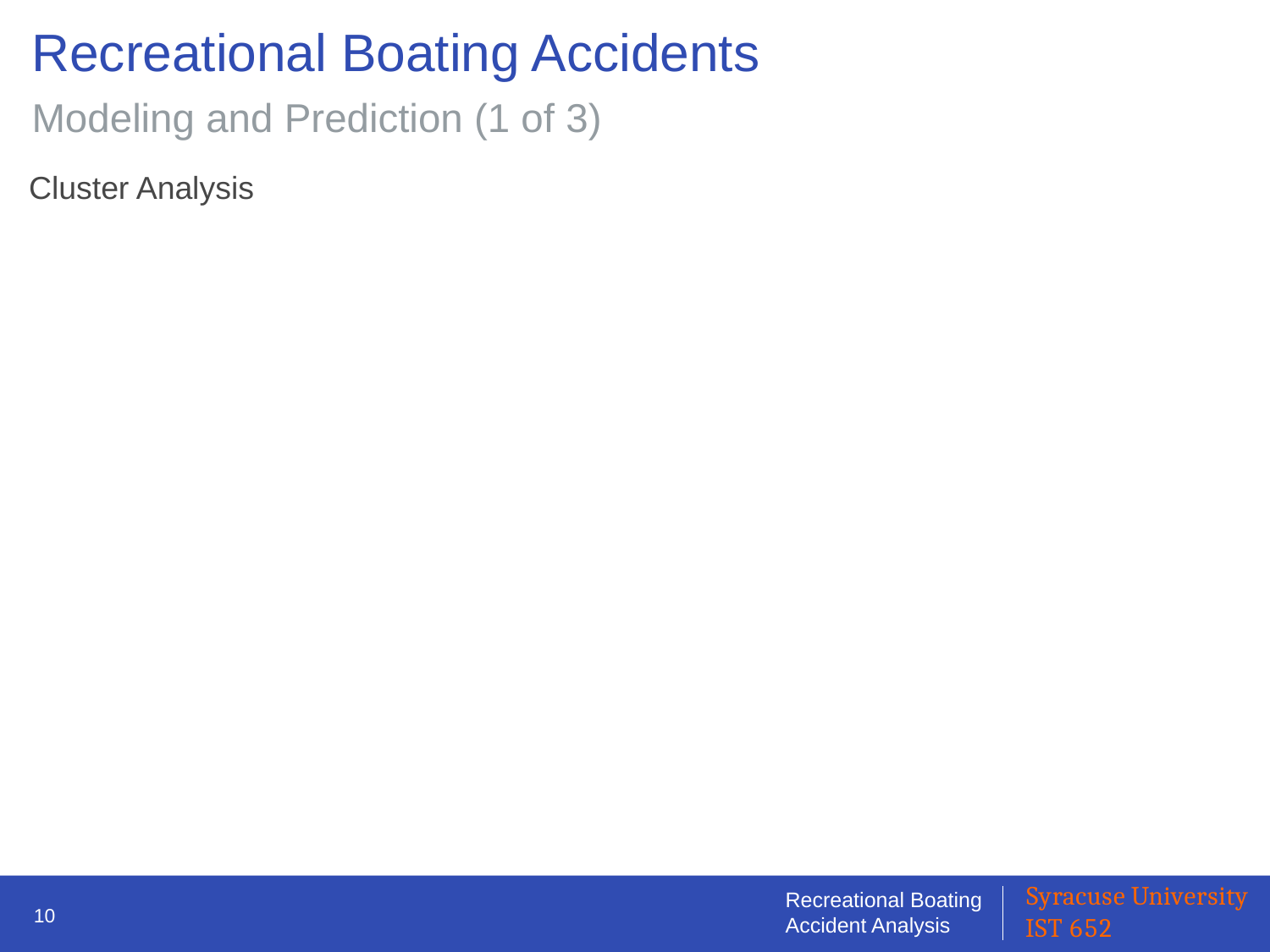

# Recreational Boating Accidents
Modeling and Prediction (1 of 3)
Cluster Analysis
10